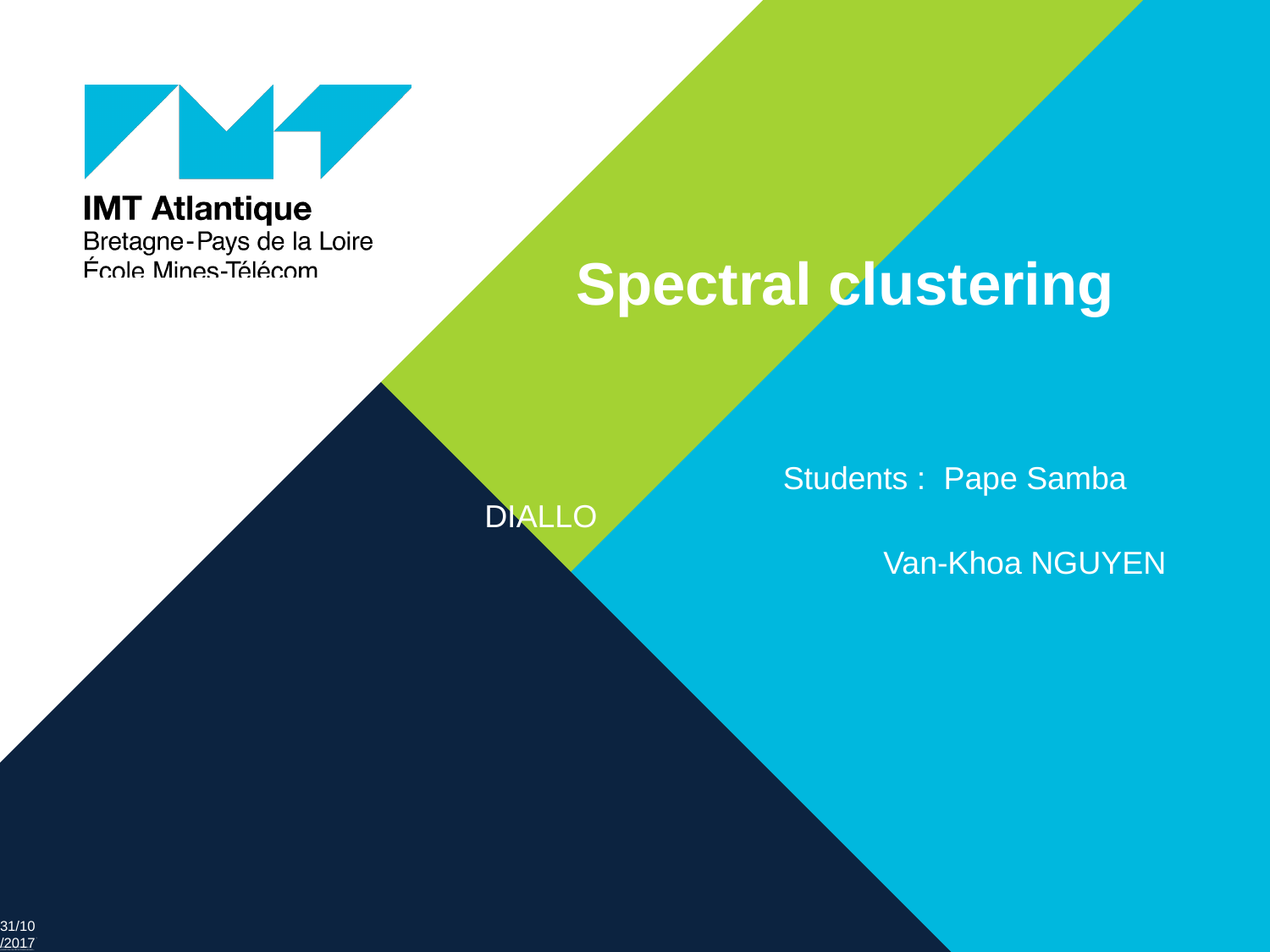

Spectral clustering

           		     Students :  Pape Samba DIALLO
                                       	  Van-Khoa NGUYEN

31/10/2017
1
TITRE DE LA PRÉSENTATION - MENU « INSERTION / EN-TÊTE ET PIED DE PAGE »